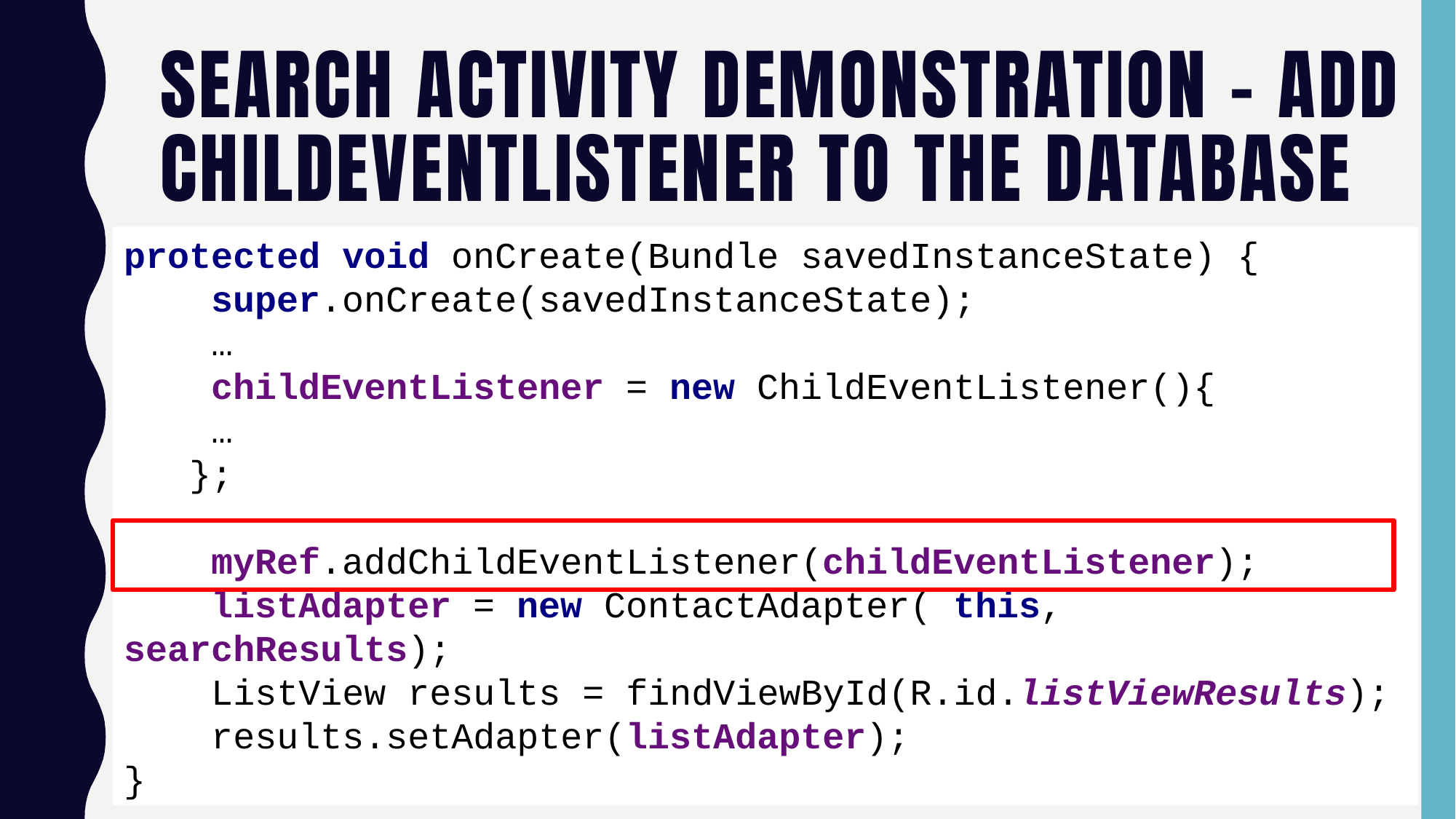

# Search Activity Demonstration – Add ChildEventListener to the Database
protected void onCreate(Bundle savedInstanceState) {
    super.onCreate(savedInstanceState);
    …
    childEventListener = new ChildEventListener(){
    …
   };
    myRef.addChildEventListener(childEventListener);
    listAdapter = new ContactAdapter( this, searchResults);
    ListView results = findViewById(R.id.listViewResults);
    results.setAdapter(listAdapter);
}